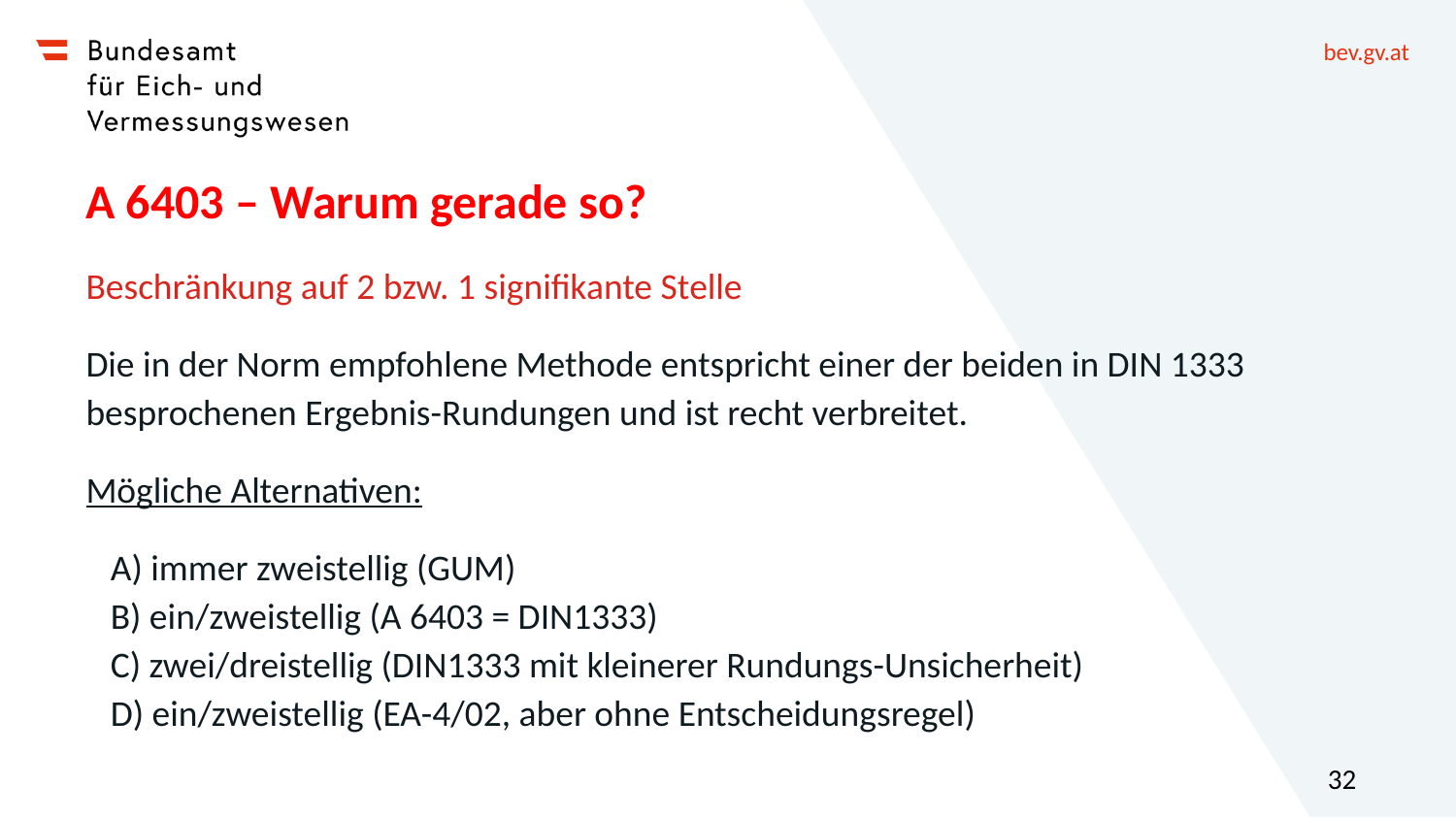

# A 6403 – Warum gerade so?
Beschränkung auf 2 bzw. 1 signifikante Stelle
Die in der Norm empfohlene Methode entspricht einer der beiden in DIN 1333 besprochenen Ergebnis-Rundungen und ist recht verbreitet.
Mögliche Alternativen:
   A) immer zweistellig (GUM)
   B) ein/zweistellig (A 6403 = DIN1333)
   C) zwei/dreistellig (DIN1333 mit kleinerer Rundungs-Unsicherheit)
   D) ein/zweistellig (EA-4/02, aber ohne Entscheidungsregel)
32